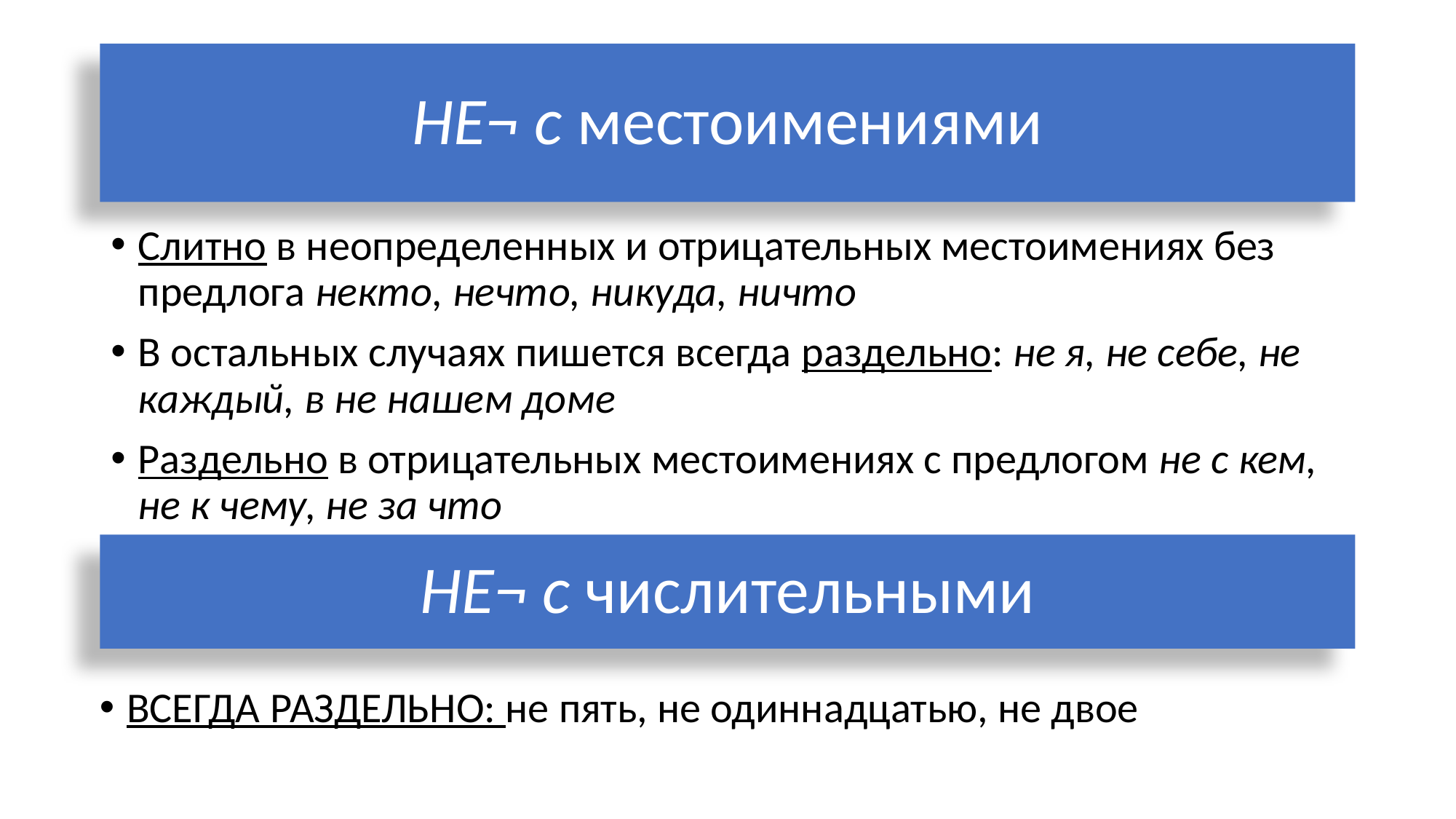

# НЕ¬ с местоимениями
Слитно в неопределенных и отрицательных местоимениях без предлога некто, нечто, никуда, ничто
В остальных случаях пишется всегда раздельно: не я, не себе, не каждый, в не нашем доме
Раздельно в отрицательных местоимениях с предлогом не с кем, не к чему, не за что
НЕ¬ с числительными
ВСЕГДА РАЗДЕЛЬНО: не пять, не одиннадцатью, не двое